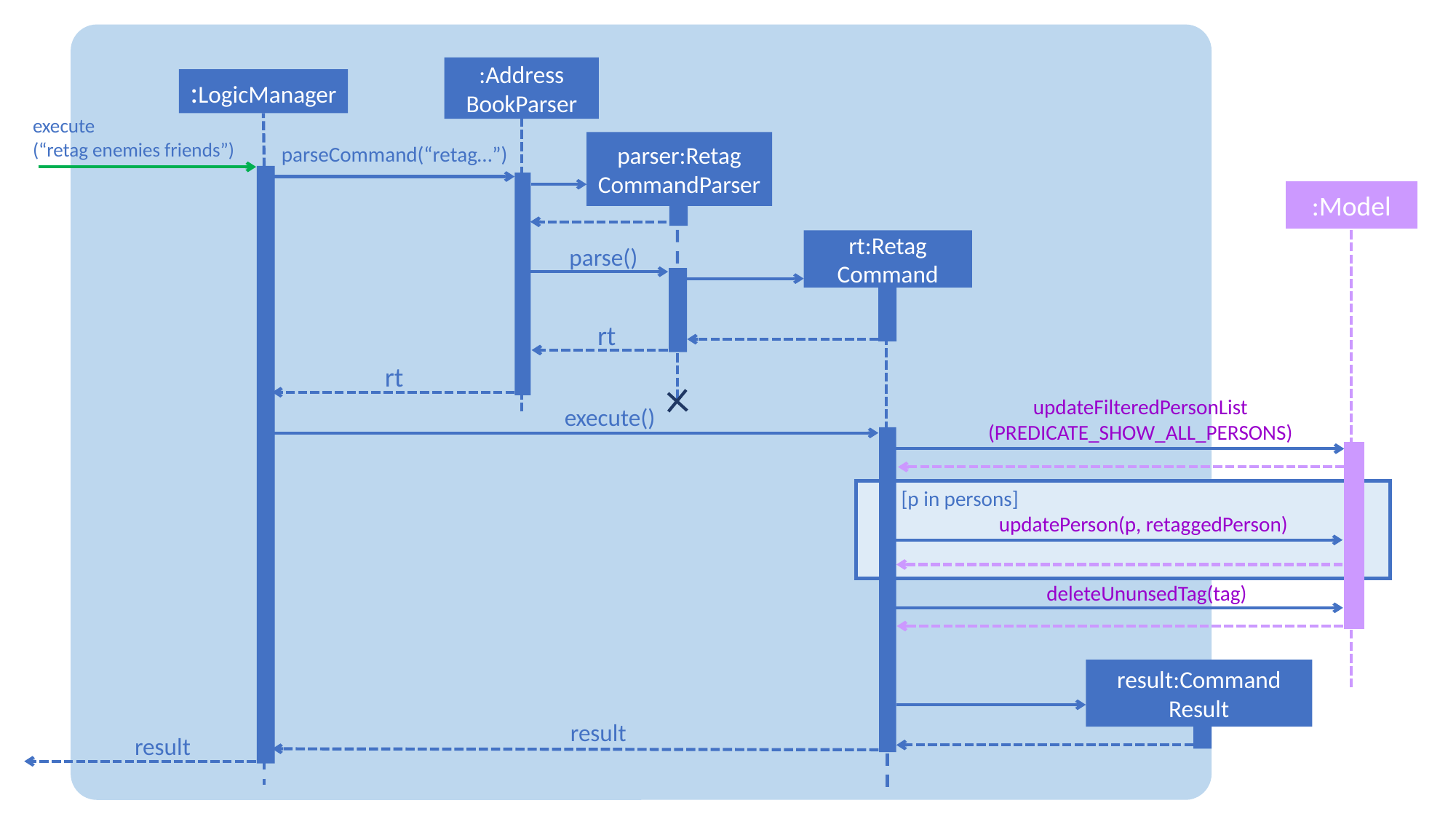

:Address
BookParser
:LogicManager
execute
(“retag enemies friends”)
parser:Retag
CommandParser
parseCommand(“retag…”)

:Model

rt:Retag
Command
parse()

rt
rt
updateFilteredPersonList
(PREDICATE_SHOW_ALL_PERSONS)
execute()

[p in persons]

updatePerson(p, retaggedPerson)
deleteUnunsedTag(tag)
result:Command
Result
result

result